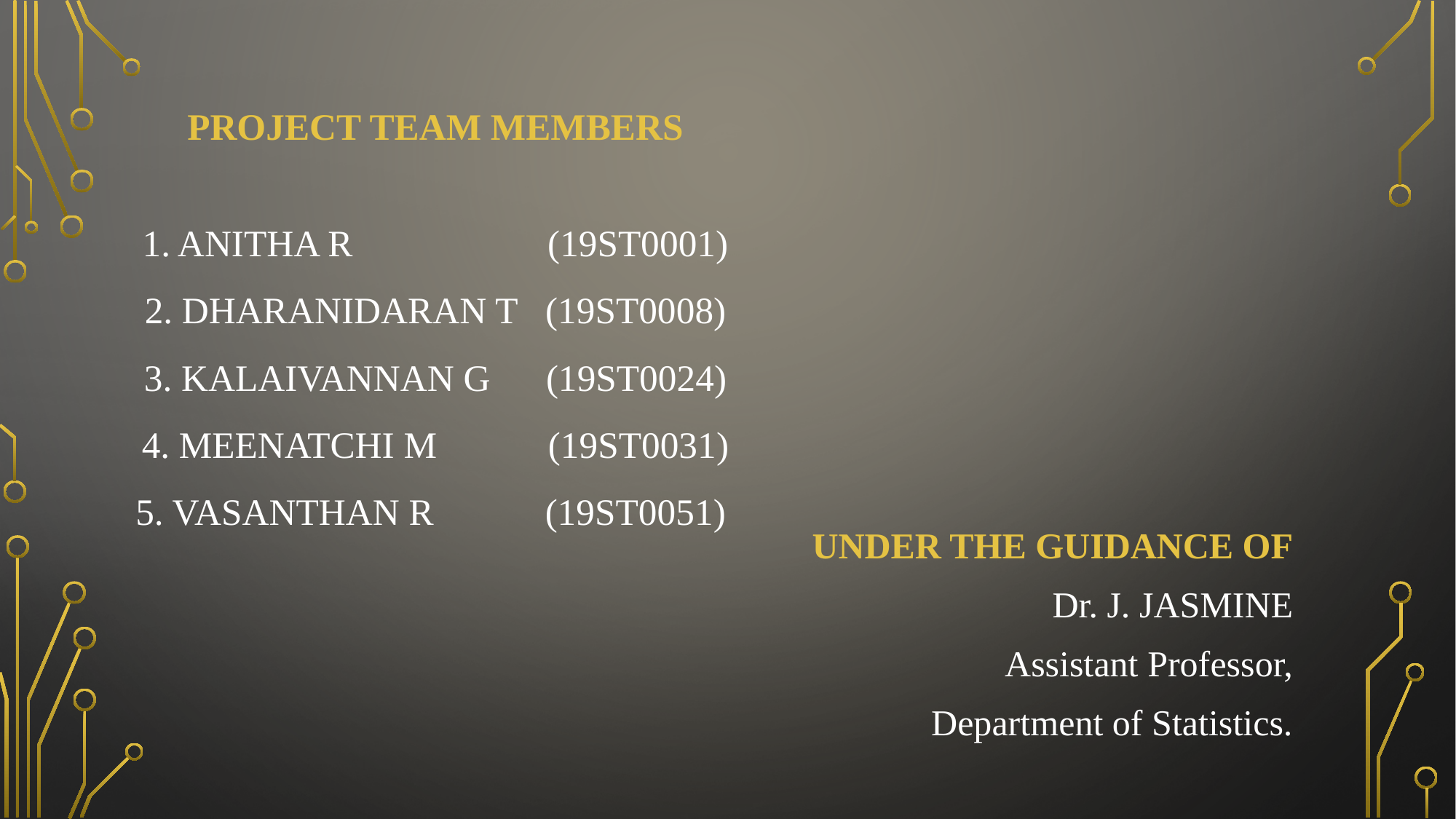

# PROJECT TEAM MEMBERS 1. ANITHA R                     (19ST0001) 2. DHARANIDARAN T   (19ST0008) 3. KALAIVANNAN G      (19ST0024) 4. MEENATCHI M            (19ST0031) 5. VASANTHAN R            (19ST0051)
UNDER THE GUIDANCE OF
Dr. J. JASMINE
Assistant Professor,
Department of Statistics.